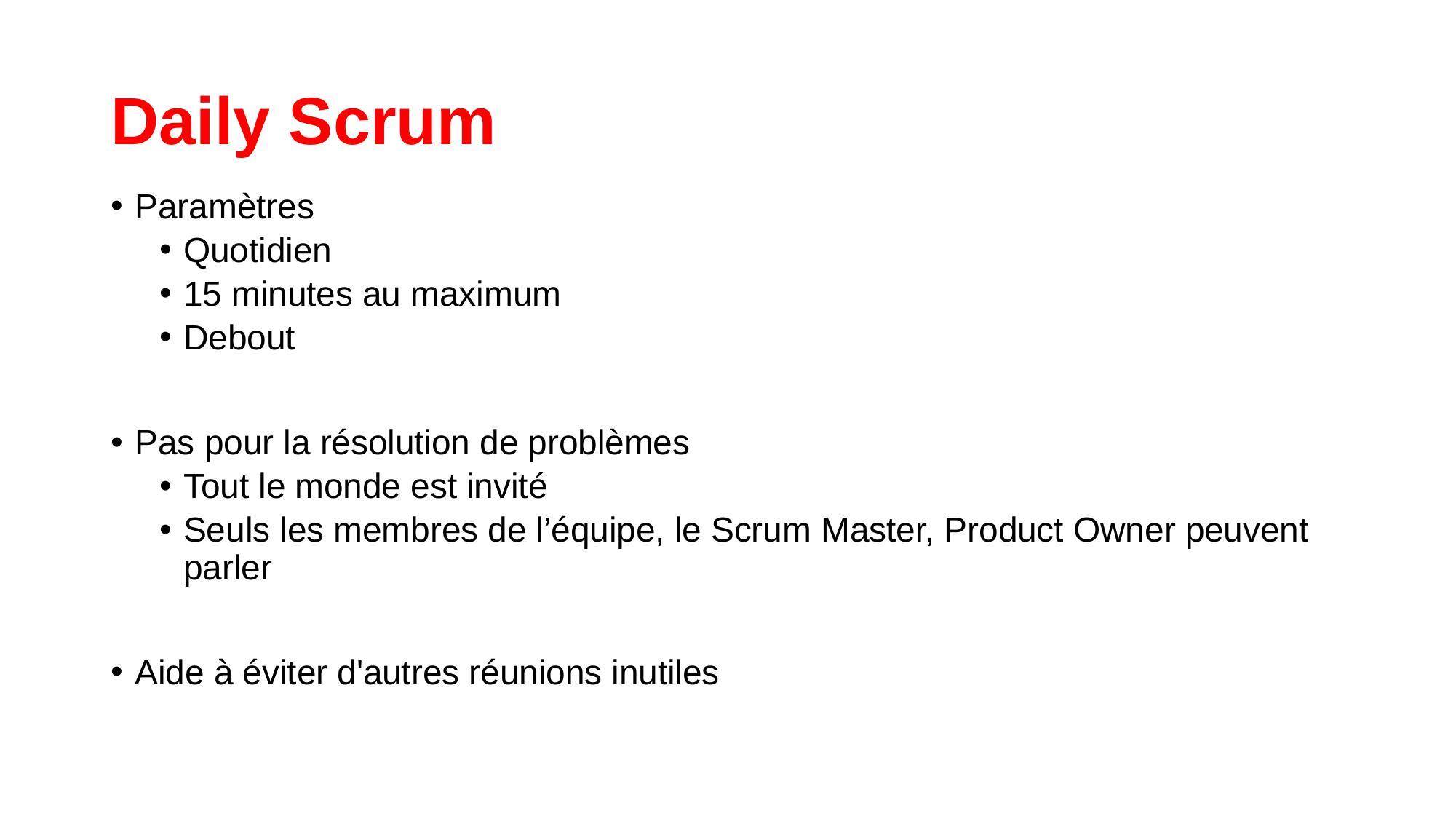

# Daily Scrum
Paramètres
Quotidien
15 minutes au maximum
Debout

Pas pour la résolution de problèmes
Tout le monde est invité
Seuls les membres de l’équipe, le Scrum Master, Product Owner peuvent parler

Aide à éviter d'autres réunions inutiles